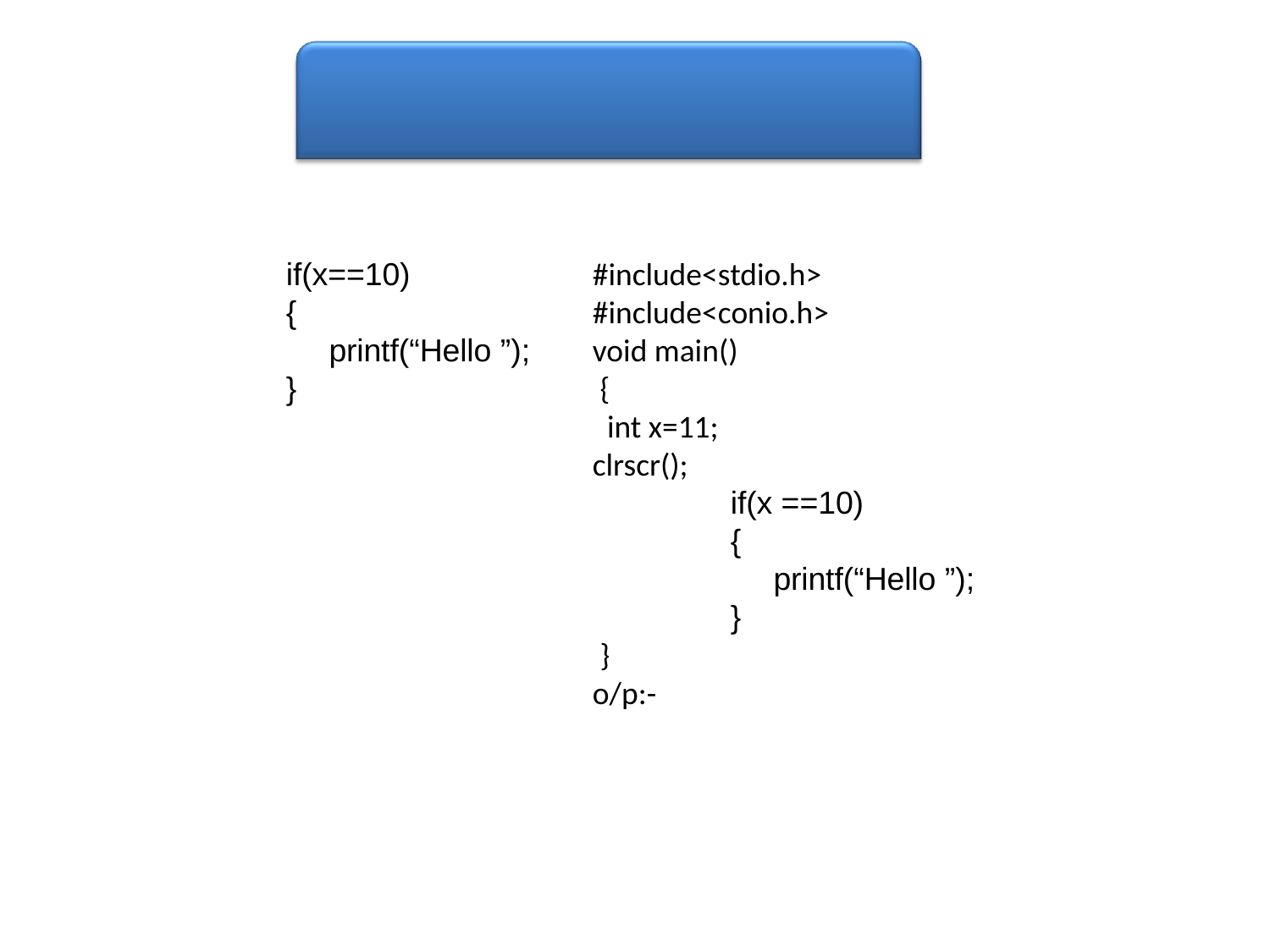

#
if(x==10)
{
printf(“Hello ”);
}

#include<stdio.h>
#include<conio.h>
void main()
 {
  int x=11;
clrscr();
if(x ==10)
{
printf(“Hello ”);
}
 }
o/p:-